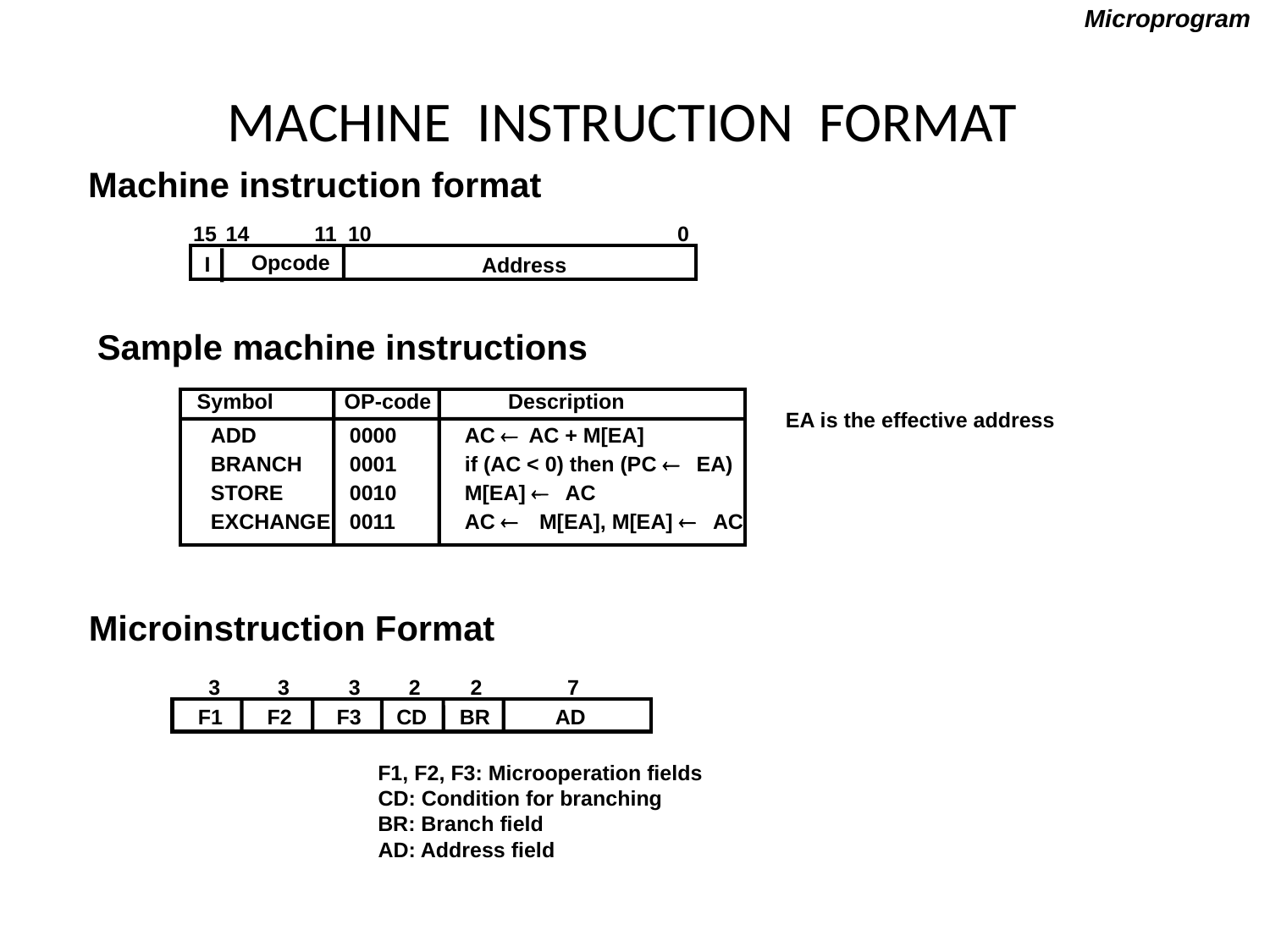

Microprogram
# MACHINE  INSTRUCTION  FORMAT
Machine instruction format
15
14
11
10
0

Opcode
I

Address
Sample machine instructions
Symbol            OP-code             Description

EA is the effective address

ADD	  0000	AC ← AC + M[EA]
BRANCH	  0001 	if (AC < 0) then (PC ←  EA)
STORE	  0010	M[EA] ←  AC
EXCHANGE	  0011	AC ←  M[EA], M[EA] ←  AC

Microinstruction Format
3
3
3
2
2
7

F1
F2
F3
CD
BR
AD
F1, F2, F3: Microoperation fields

CD: Condition for branching

BR: Branch field

AD: Address field